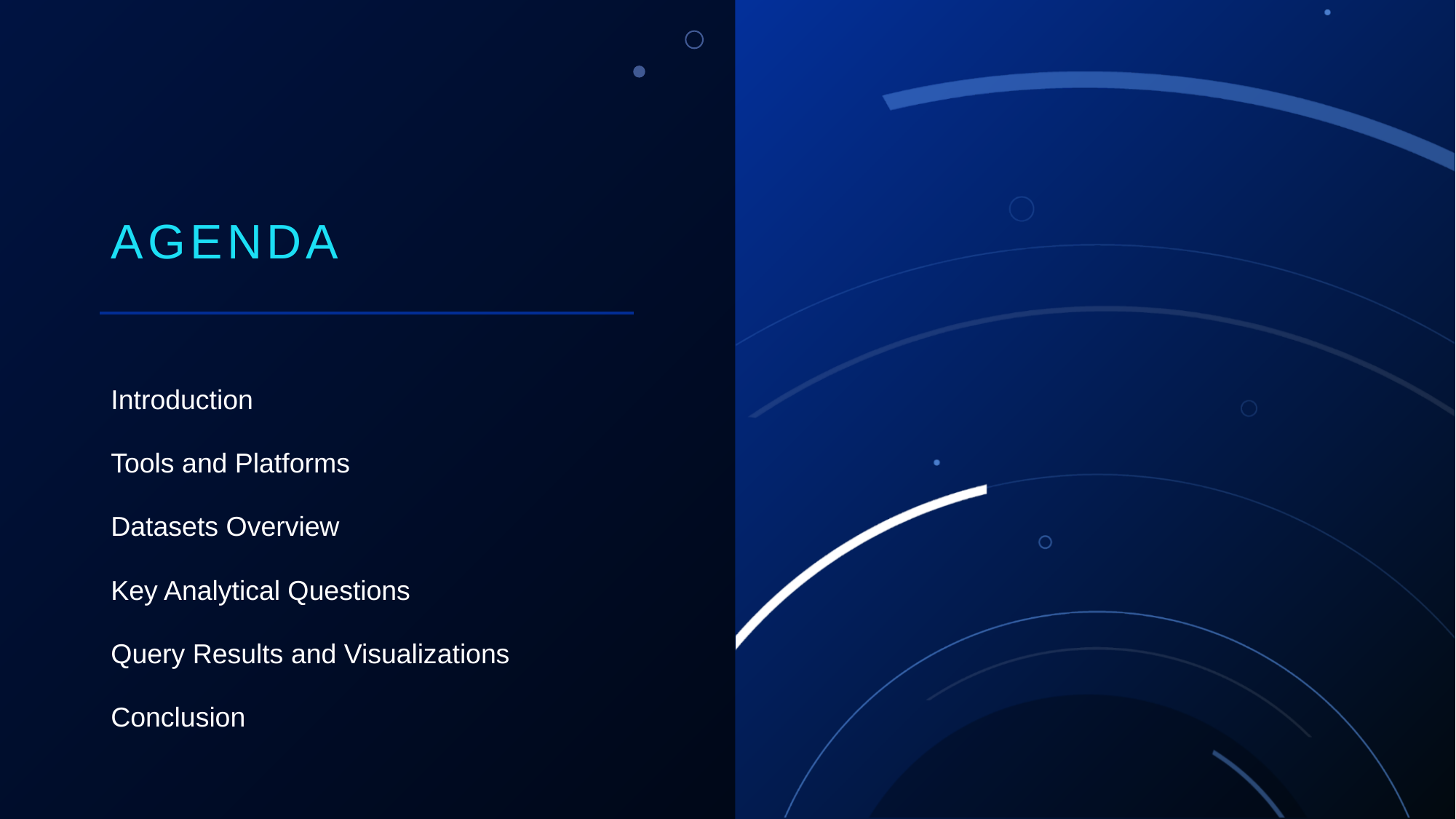

# Agenda
Introduction
Tools and Platforms
Datasets Overview
Key Analytical Questions
Query Results and Visualizations
Conclusion